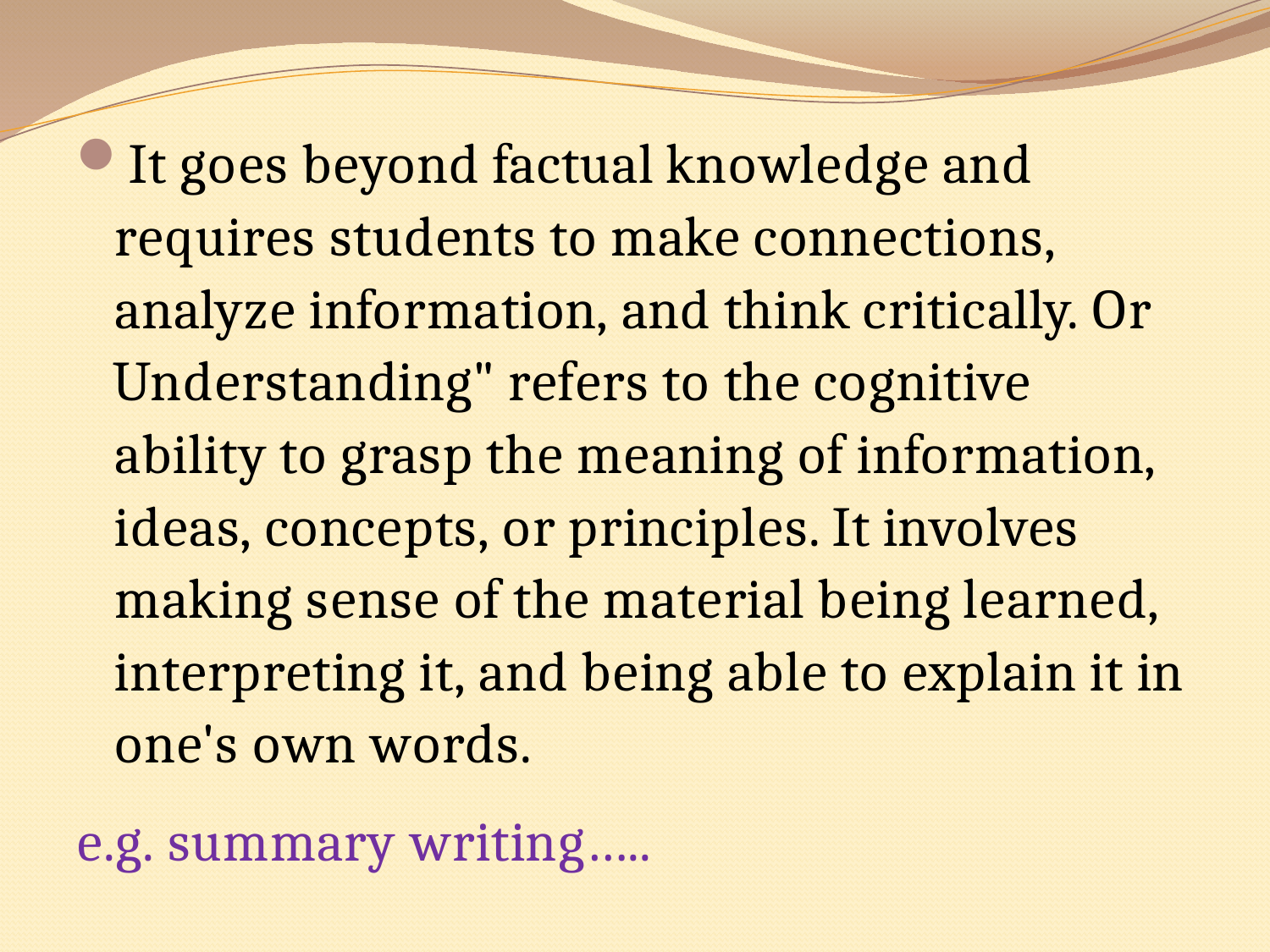

It goes beyond factual knowledge and requires students to make connections, analyze information, and think critically. Or Understanding" refers to the cognitive ability to grasp the meaning of information, ideas, concepts, or principles. It involves making sense of the material being learned, interpreting it, and being able to explain it in one's own words.
e.g. summary writing…..